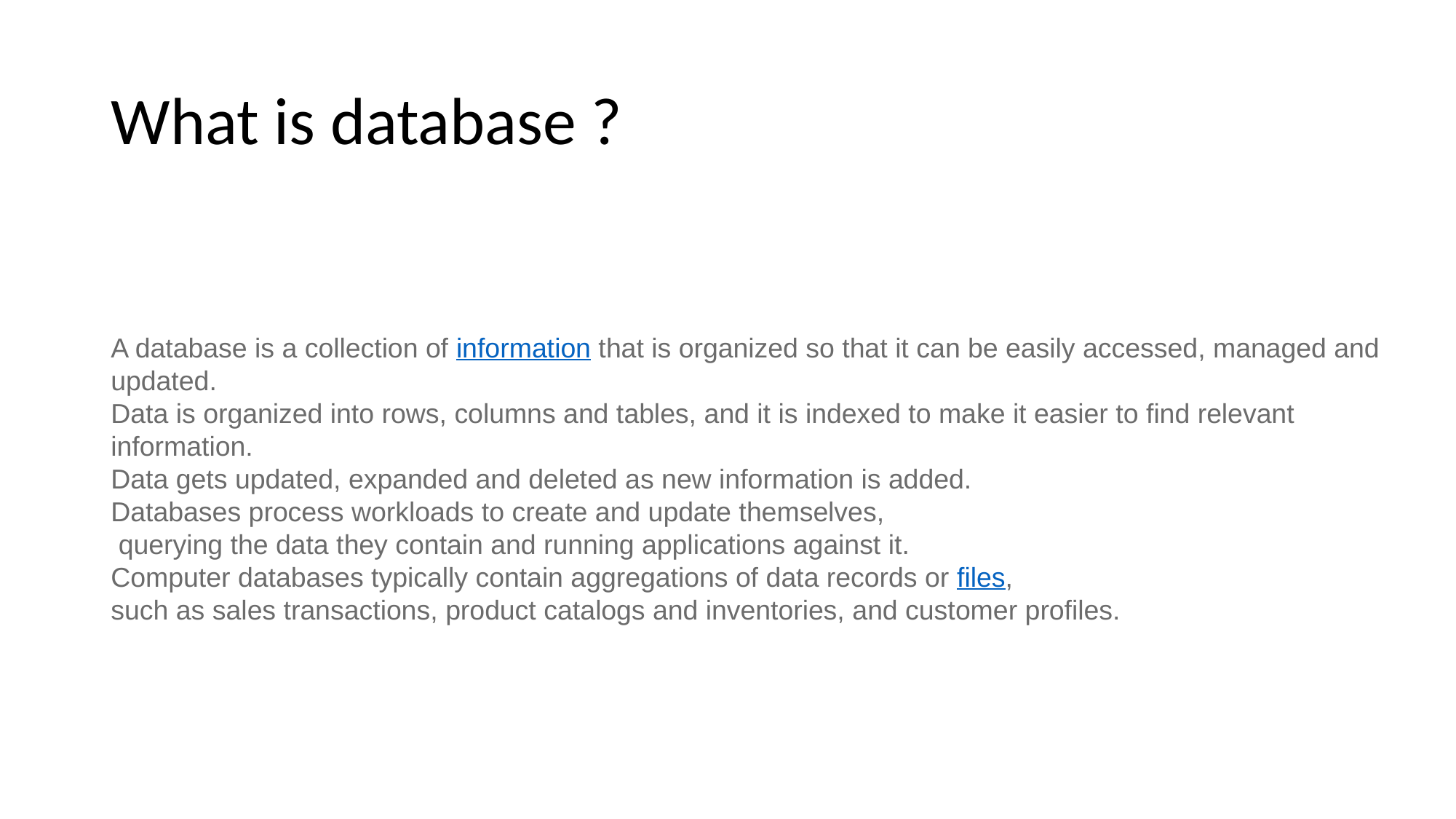

# What is database ?
A database is a collection of information that is organized so that it can be easily accessed, managed and updated.
Data is organized into rows, columns and tables, and it is indexed to make it easier to find relevant information.
Data gets updated, expanded and deleted as new information is added.
Databases process workloads to create and update themselves,
 querying the data they contain and running applications against it.
Computer databases typically contain aggregations of data records or files,
such as sales transactions, product catalogs and inventories, and customer profiles.